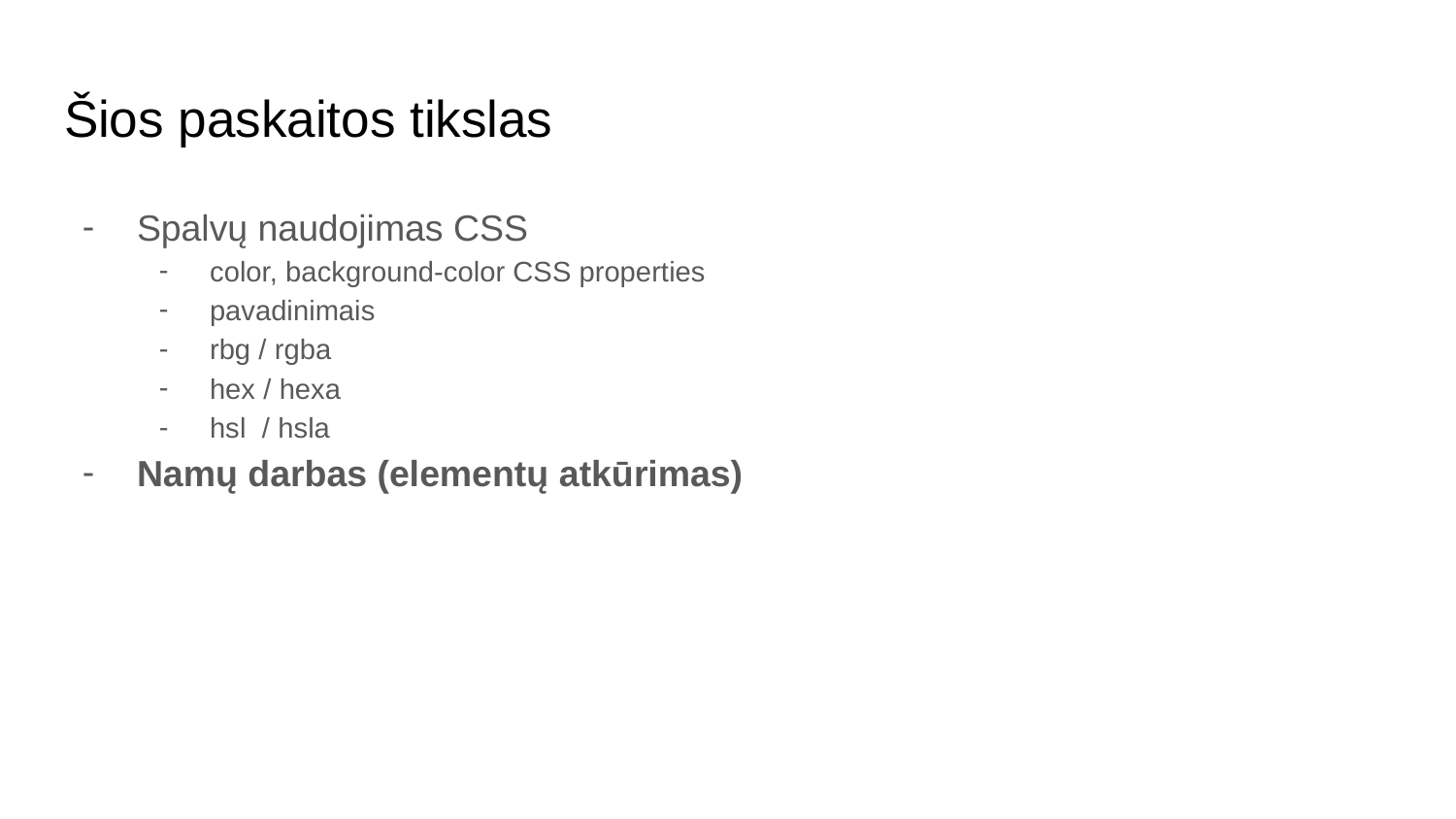

# Šios paskaitos tikslas
Spalvų naudojimas CSS
color, background-color CSS properties
pavadinimais
rbg / rgba
hex / hexa
hsl  / hsla
Namų darbas (elementų atkūrimas)